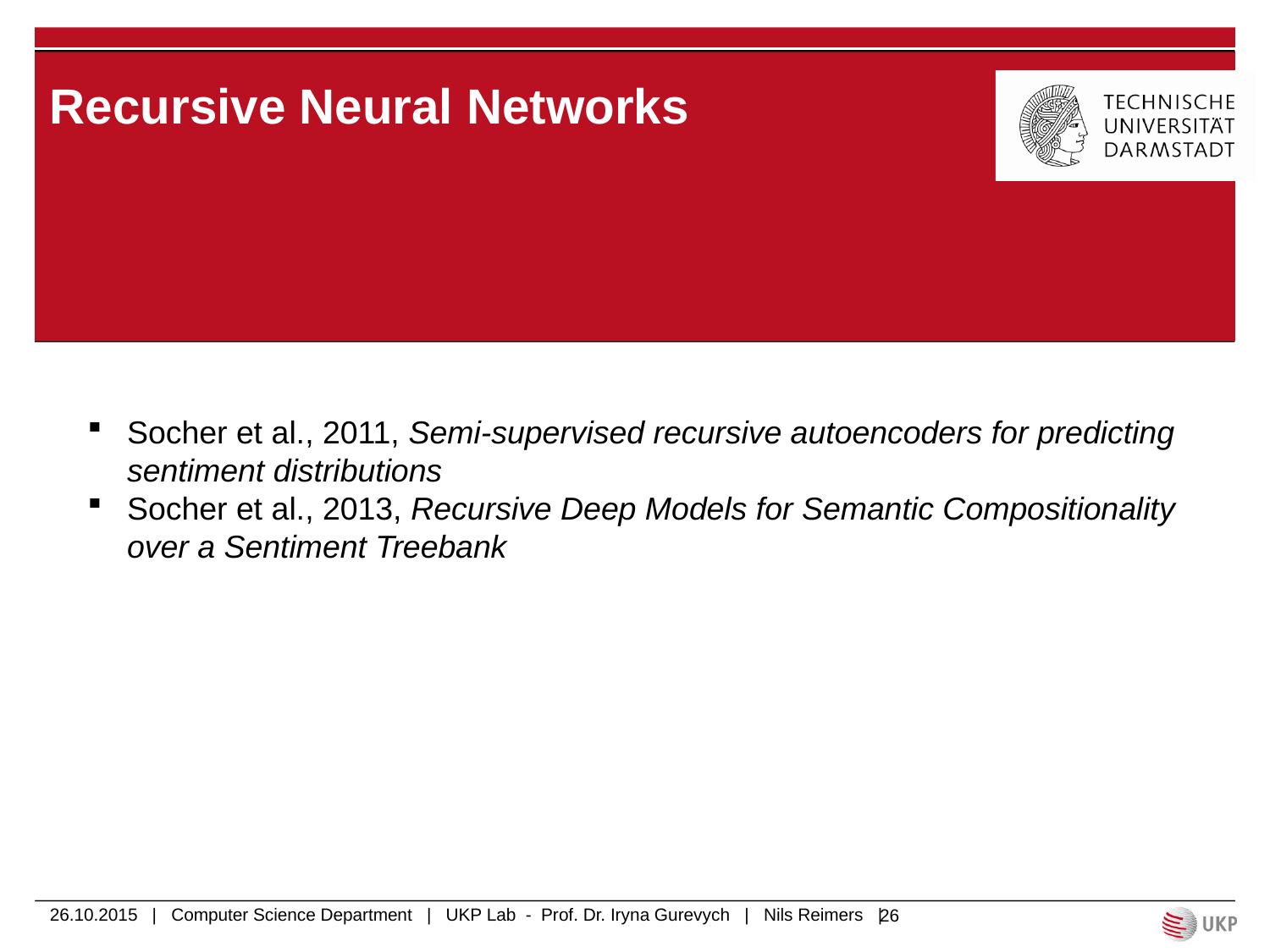

# Recursive Neural Networks

Socher et al., 2011, Semi-supervised recursive autoencoders for predicting sentiment distributions
Socher et al., 2013, Recursive Deep Models for Semantic Compositionality over a Sentiment Treebank

26.10.2015   |   Computer Science Department   |   UKP Lab  -  Prof. Dr. Iryna Gurevych   |   Nils Reimers   |